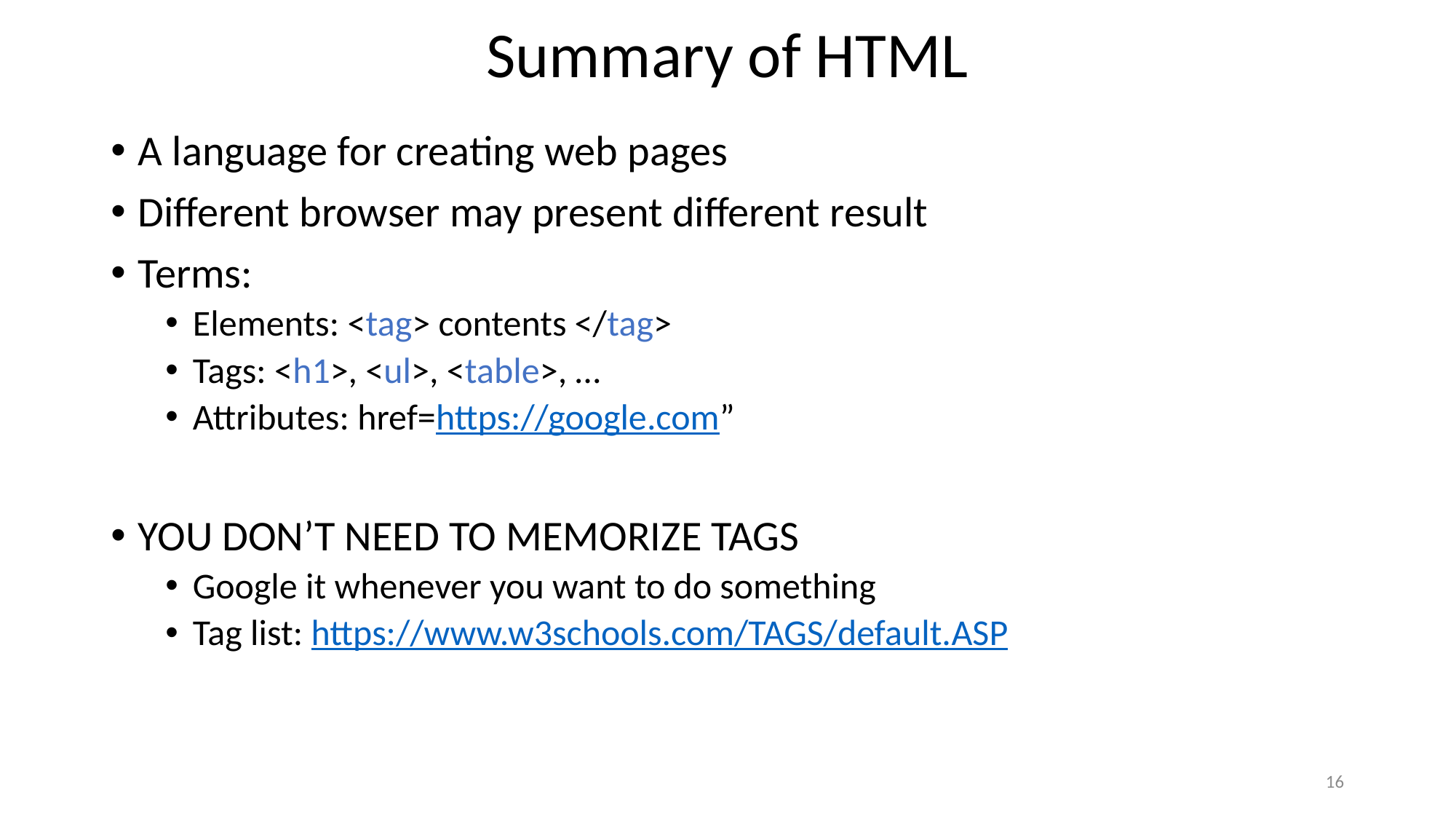

# Summary of HTML
A language for creating web pages
Different browser may present different result
Terms:
Elements: <tag> contents </tag>
Tags: <h1>, <ul>, <table>, …
Attributes: href=https://google.com”

YOU DON’T NEED TO MEMORIZE TAGS
Google it whenever you want to do something
Tag list: https://www.w3schools.com/TAGS/default.ASP

16